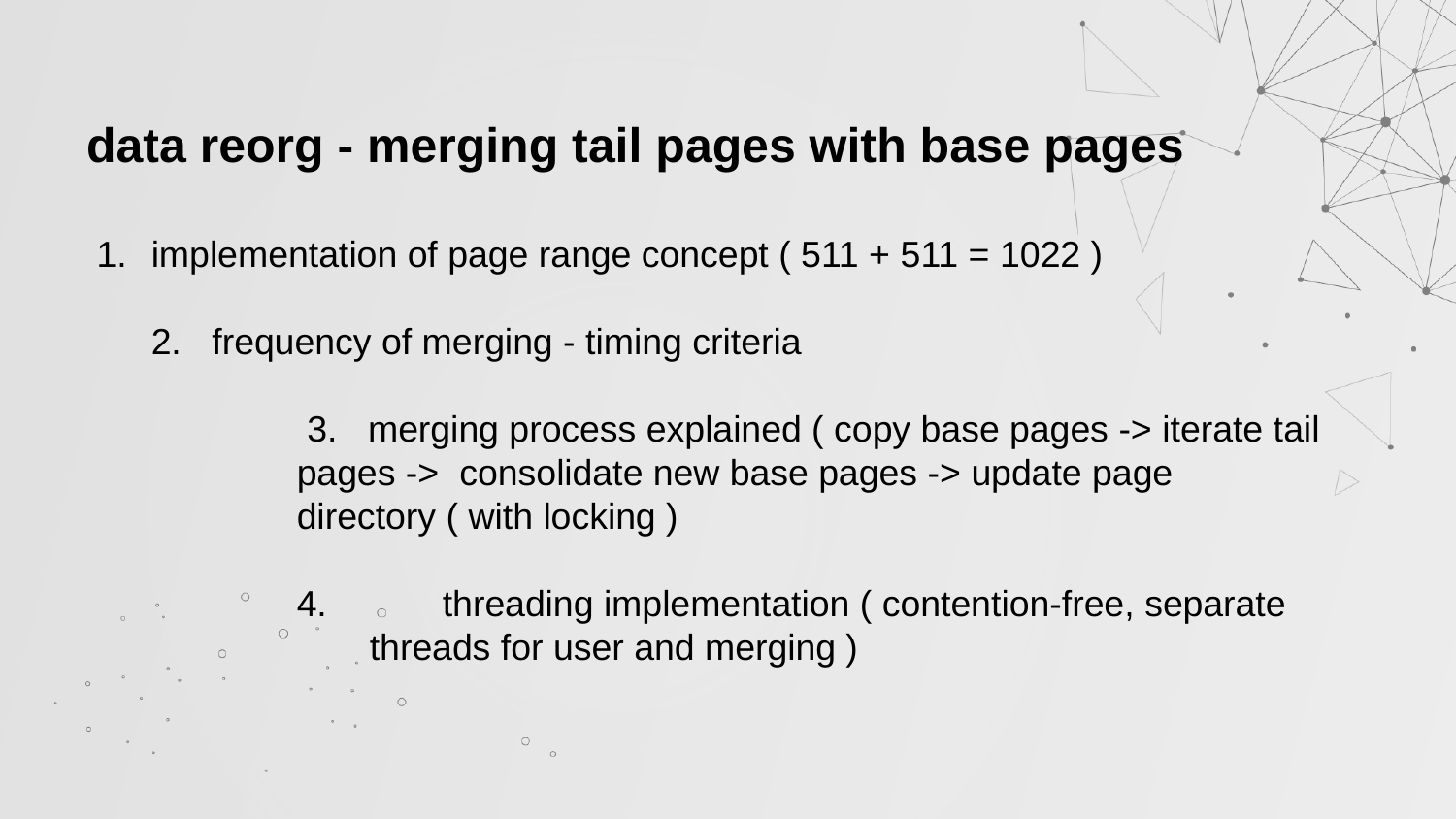

data reorg - merging tail pages with base pages

implementation of page range concept ( 511 + 511 = 1022 )

2.   frequency of merging - timing criteria

 	 3.   merging process explained ( copy base pages -> iterate tail
pages ->  consolidate new base pages -> update page directory ( with locking )

4. 	threading implementation ( contention-free, separate
	threads for user and merging )